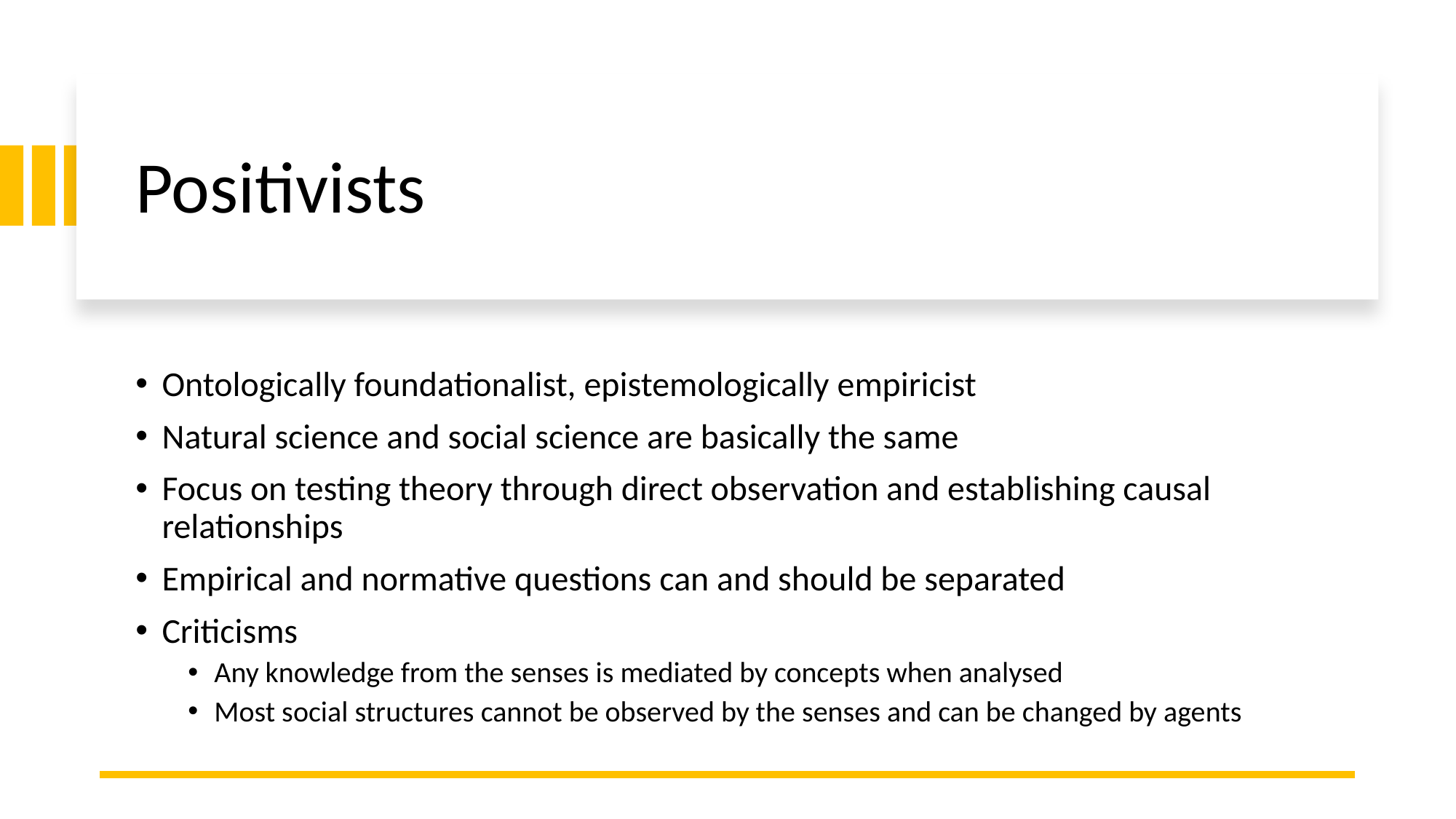

# Positivists

Ontologically foundationalist, epistemologically empiricist
Natural science and social science are basically the same
Focus on testing theory through direct observation and establishing causal relationships
Empirical and normative questions can and should be separated
Criticisms
Any knowledge from the senses is mediated by concepts when analysed
Most social structures cannot be observed by the senses and can be changed by agents